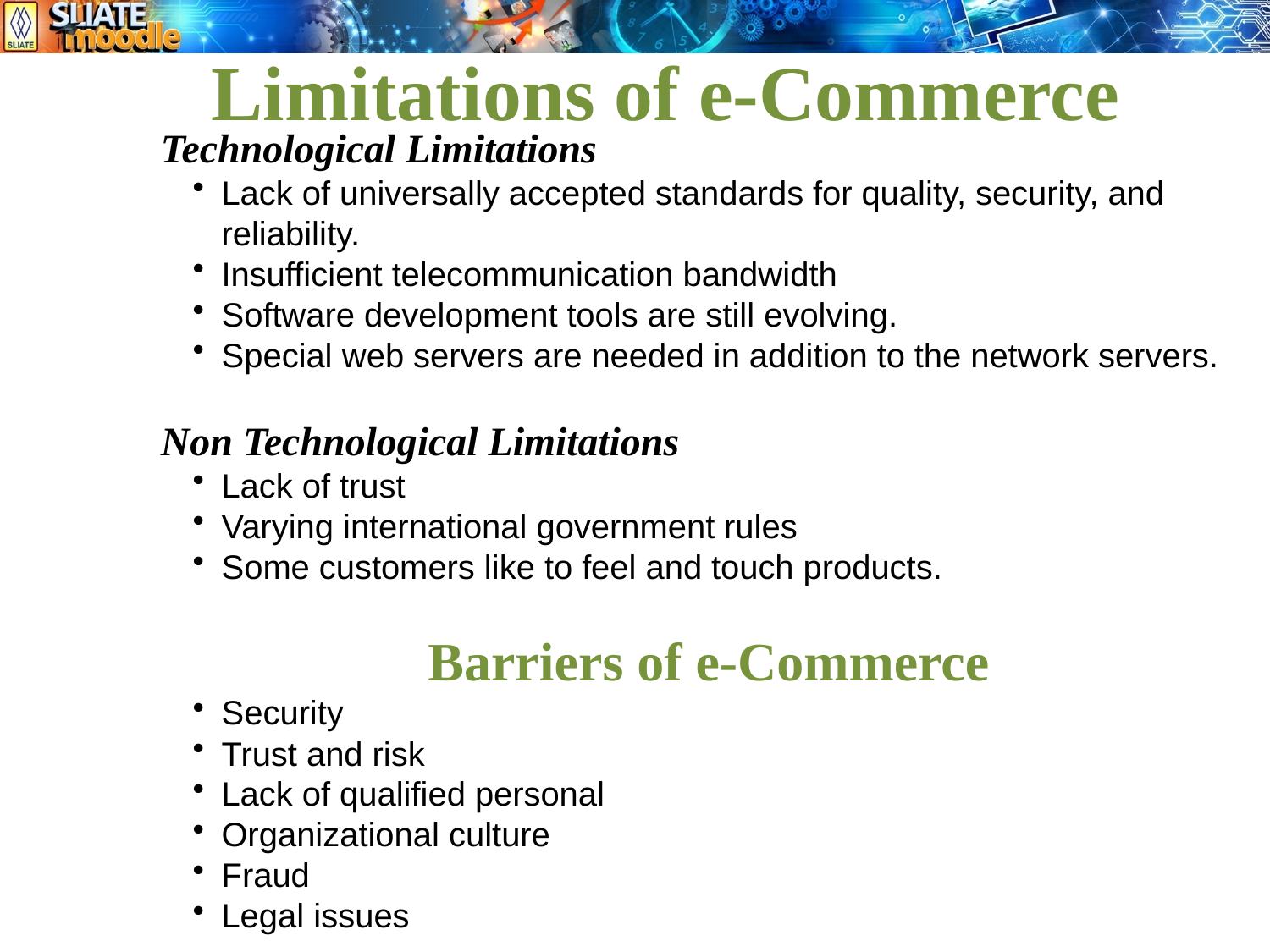

Limitations of e-Commerce
Technological Limitations
Lack of universally accepted standards for quality, security, and        reliability.
Insufficient telecommunication bandwidth
Software development tools are still evolving.
Special web servers are needed in addition to the network servers.

Non Technological Limitations
Lack of trust
Varying international government rules
Some customers like to feel and touch products.

Barriers of e-Commerce
Security
Trust and risk
Lack of qualified personal
Organizational culture
Fraud
Legal issues